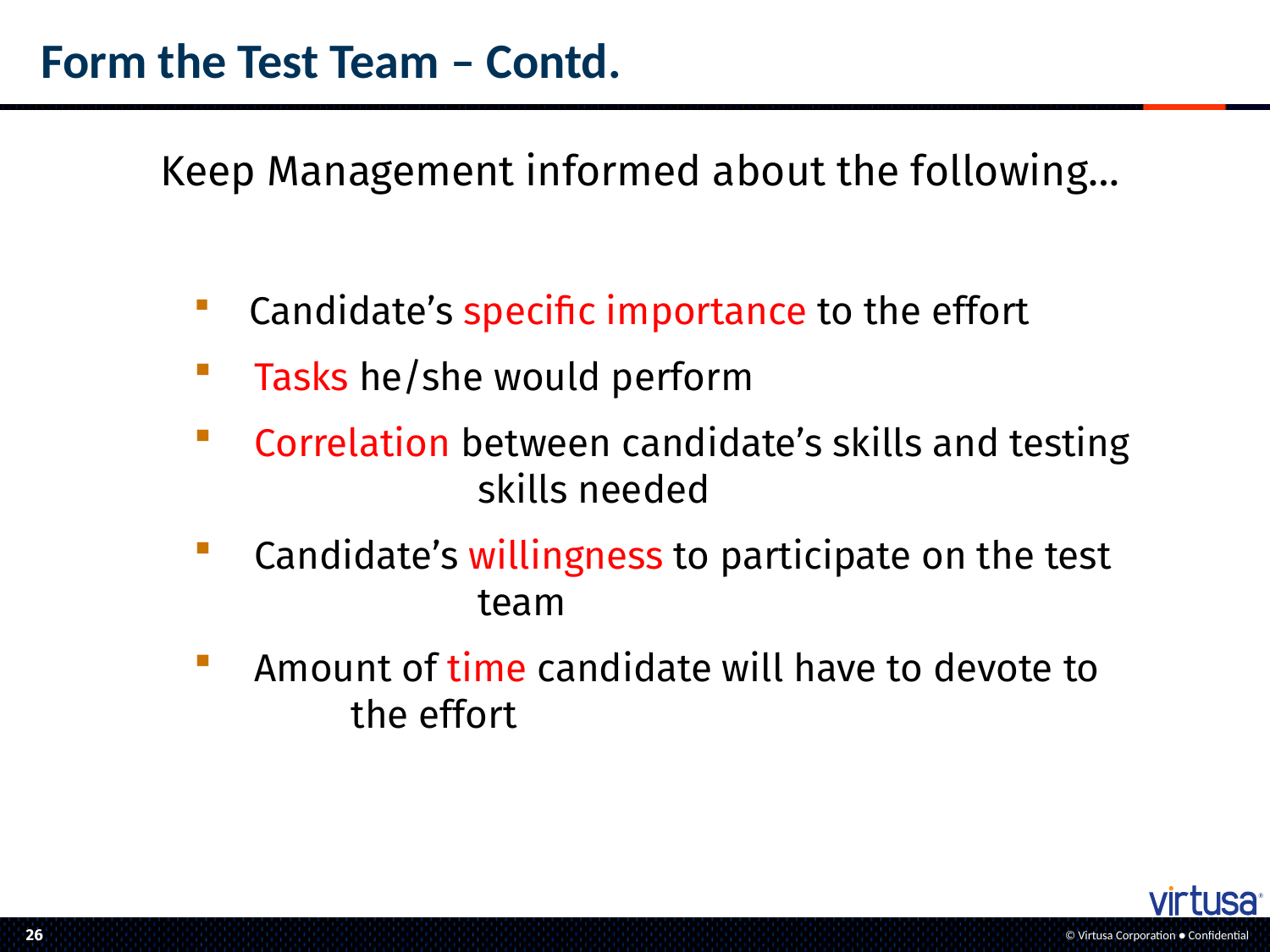

Form the Test Team – Contd.
Keep Management informed about the following…

   Candidate’s specific importance to the effort
   Tasks he/she would perform
   Correlation between candidate’s skills and testing 	  	skills needed
   Candidate’s willingness to participate on the test 	  	team
   Amount of time candidate will have to devote to 	  	the effort
26